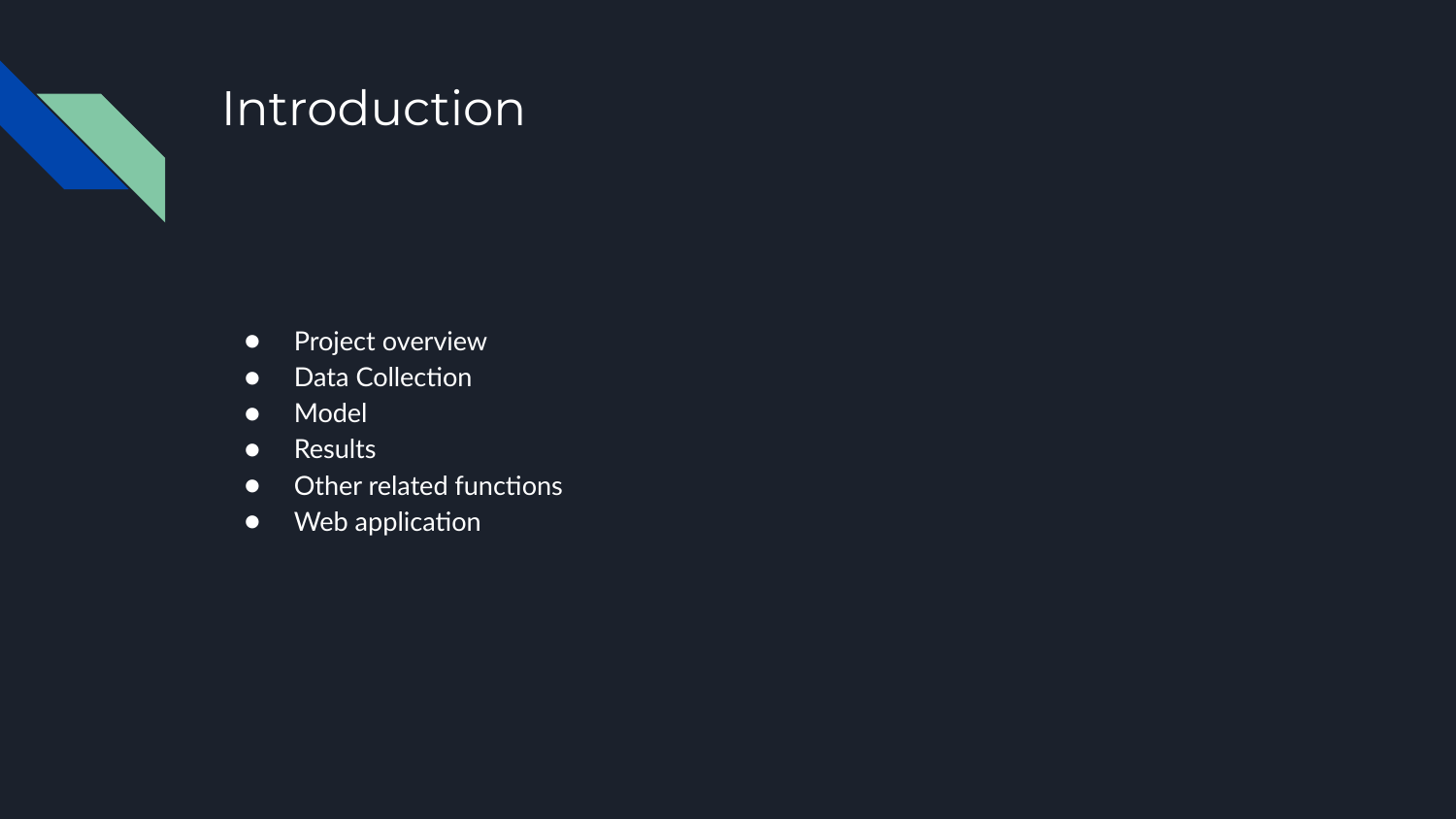

# Introduction

Project overview
Data Collection
Model
Results
Other related functions
Web application